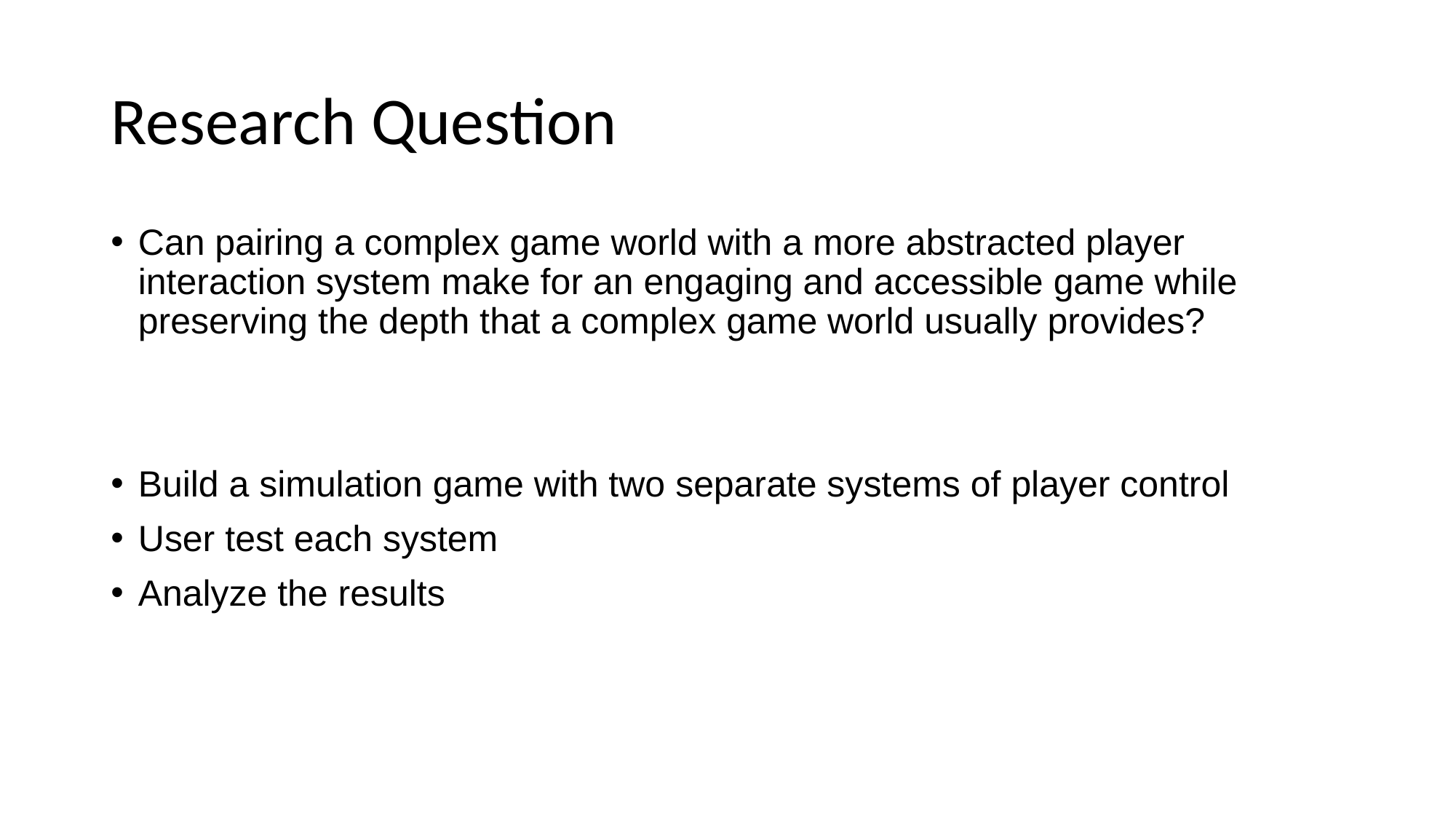

# Research Question
Can pairing a complex game world with a more abstracted player interaction system make for an engaging and accessible game while preserving the depth that a complex game world usually provides?

Build a simulation game with two separate systems of player control
User test each system
Analyze the results